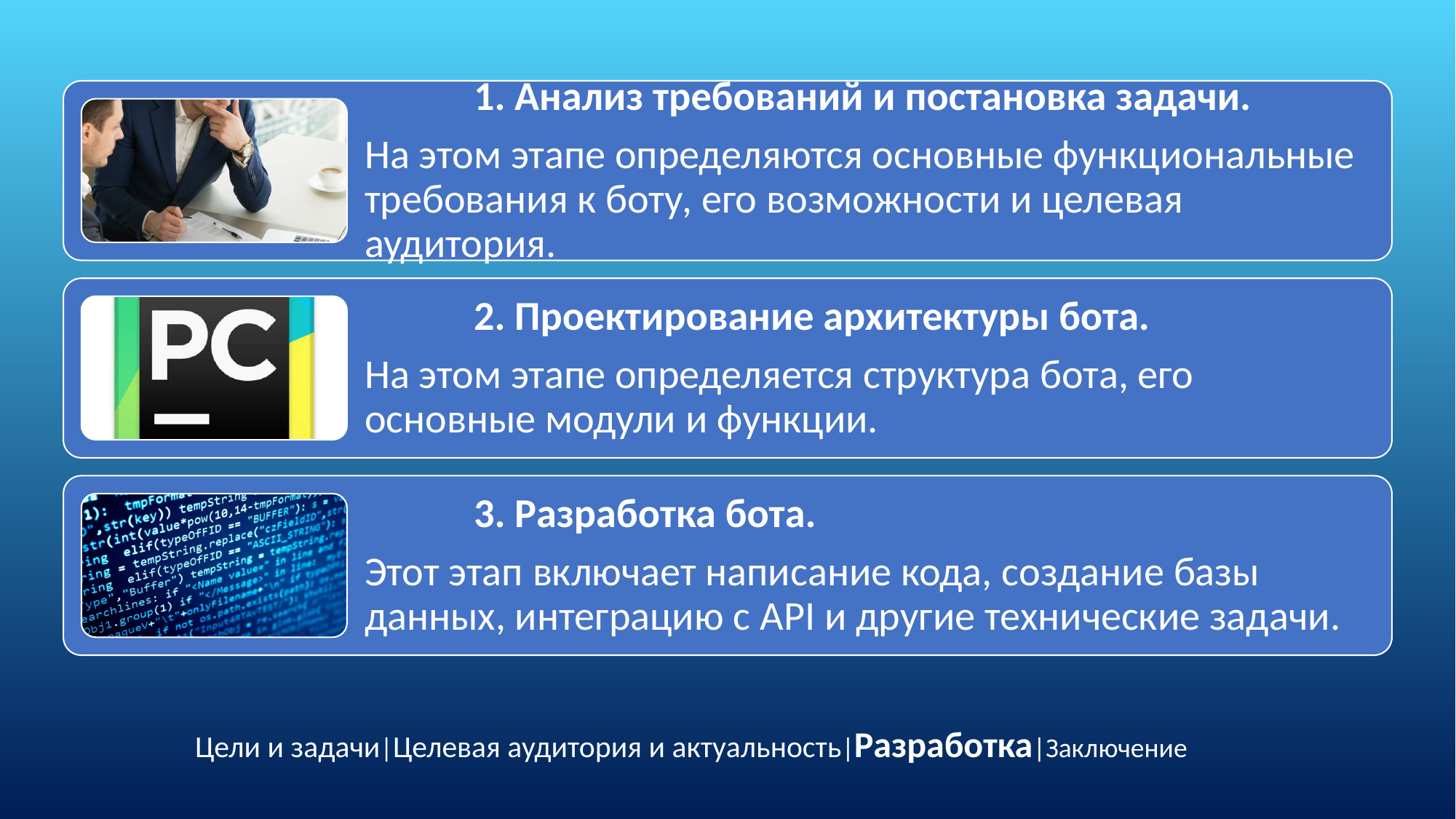

1. Анализ требований и постановка задачи.
На этом этапе определяются основные функциональные требования к боту, его возможности и целевая аудитория.
	2. Проектирование архитектуры бота.
На этом этапе определяется структура бота, его основные модули и функции.
	3. Разработка бота.
Этот этап включает написание кода, создание базы данных, интеграцию с API и другие технические задачи.
Цели и задачи|Целевая аудитория и актуальность|Разработка|Заключение